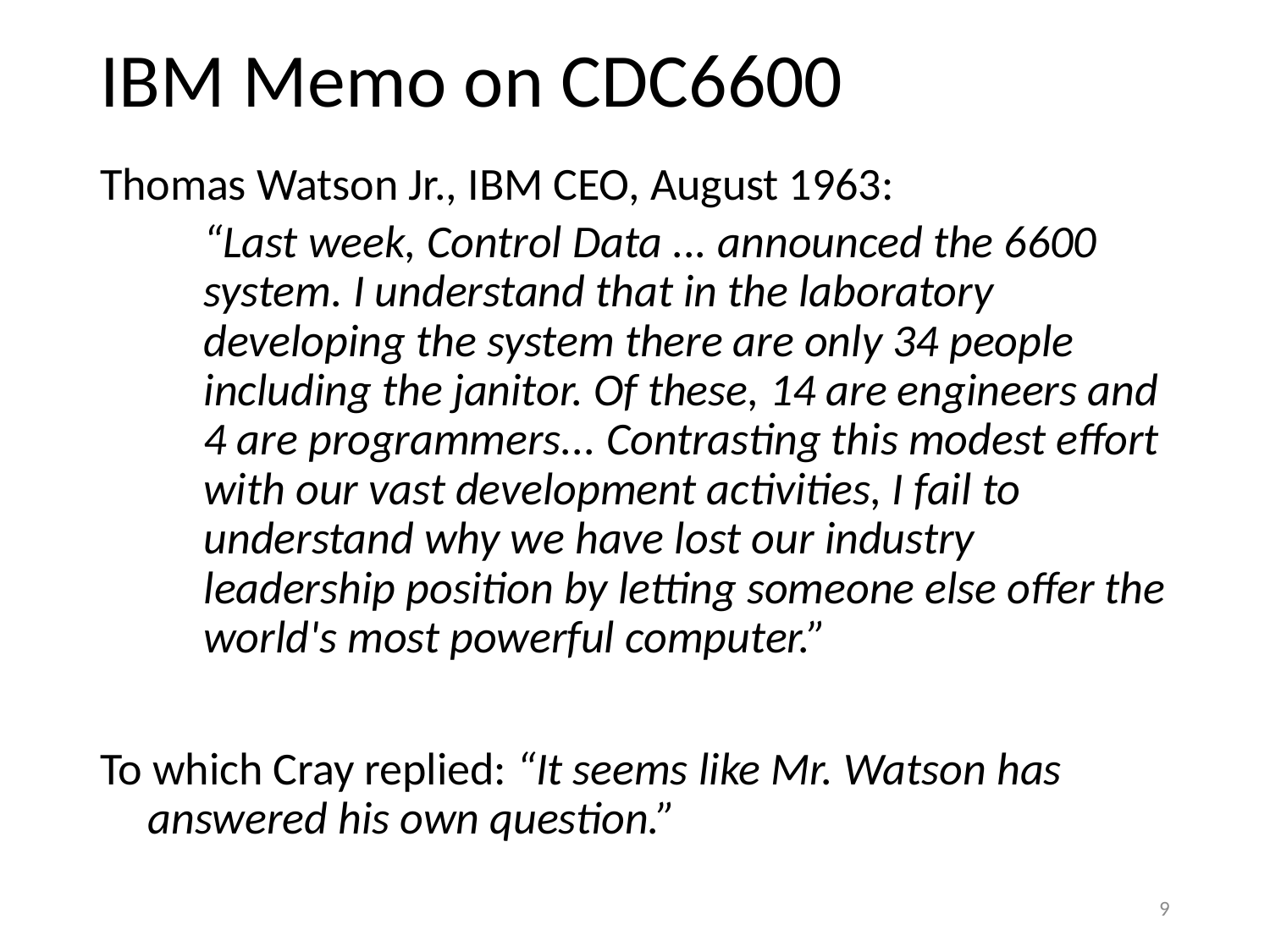

# IBM Memo on CDC6600
Thomas Watson Jr., IBM CEO, August 1963:
	“Last week, Control Data ... announced the 6600 system. I understand that in the laboratory developing the system there are only 34 people including the janitor. Of these, 14 are engineers and 4 are programmers... Contrasting this modest effort with our vast development activities, I fail to understand why we have lost our industry leadership position by letting someone else offer the world's most powerful computer.”

To which Cray replied: “It seems like Mr. Watson has answered his own question.”
9